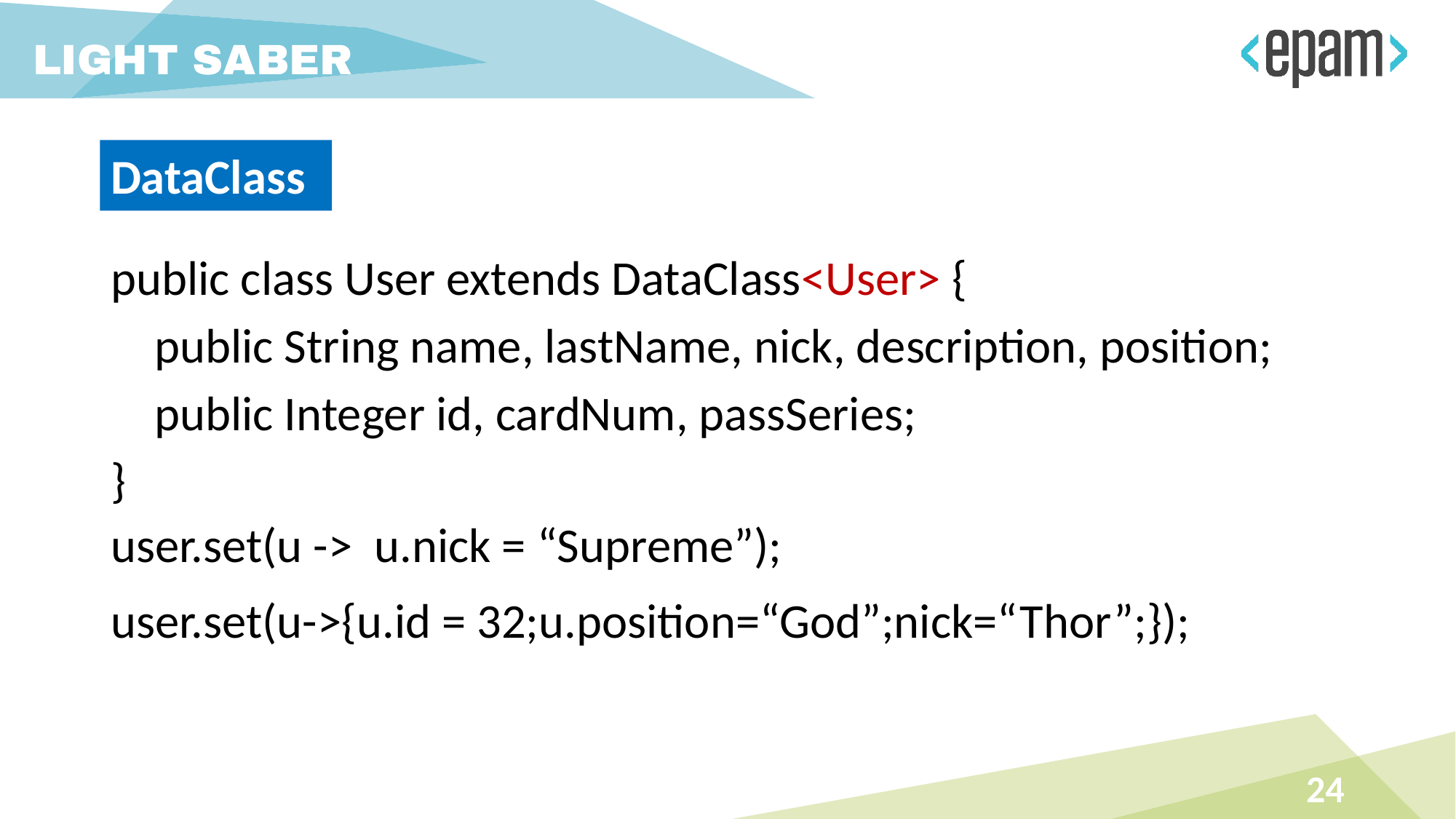

LIGHT SABER
DataClass
public class User extends DataClass<User> {
    public String name, lastName, nick, description, position;
    public Integer id, cardNum, passSeries;
}
user.set(u ->  u.nick = “Supreme”);
user.set(u->{u.id = 32;u.position=“God”;nick=“Thor”;});
24